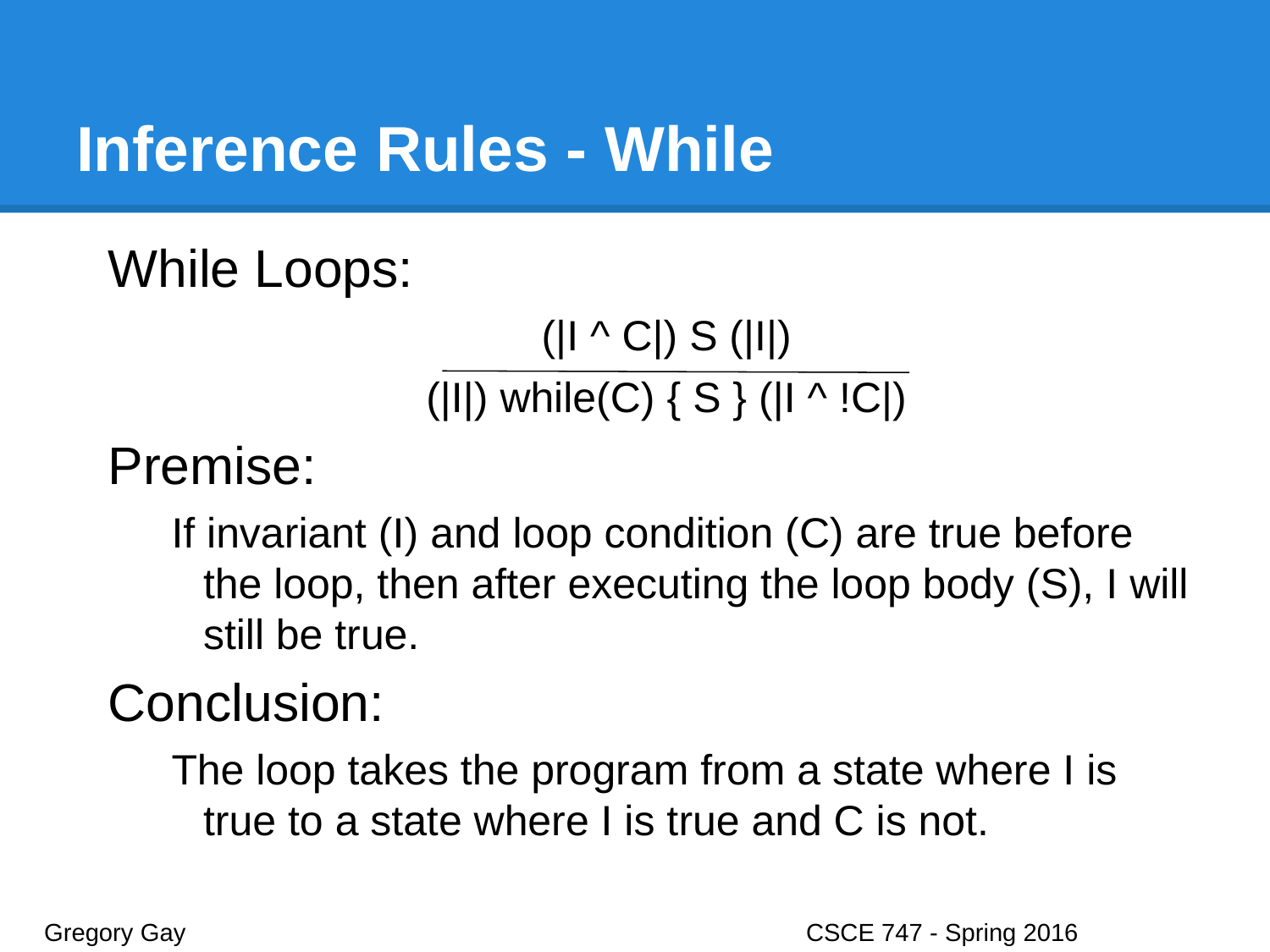

# Inference Rules - While
While Loops:
(|I ^ C|) S (|I|)
(|I|) while(C) { S } (|I ^ !C|)
Premise:
If invariant (I) and loop condition (C) are true before the loop, then after executing the loop body (S), I will still be true.
Conclusion:
The loop takes the program from a state where I is true to a state where I is true and C is not.
Gregory Gay					CSCE 747 - Spring 2016							25